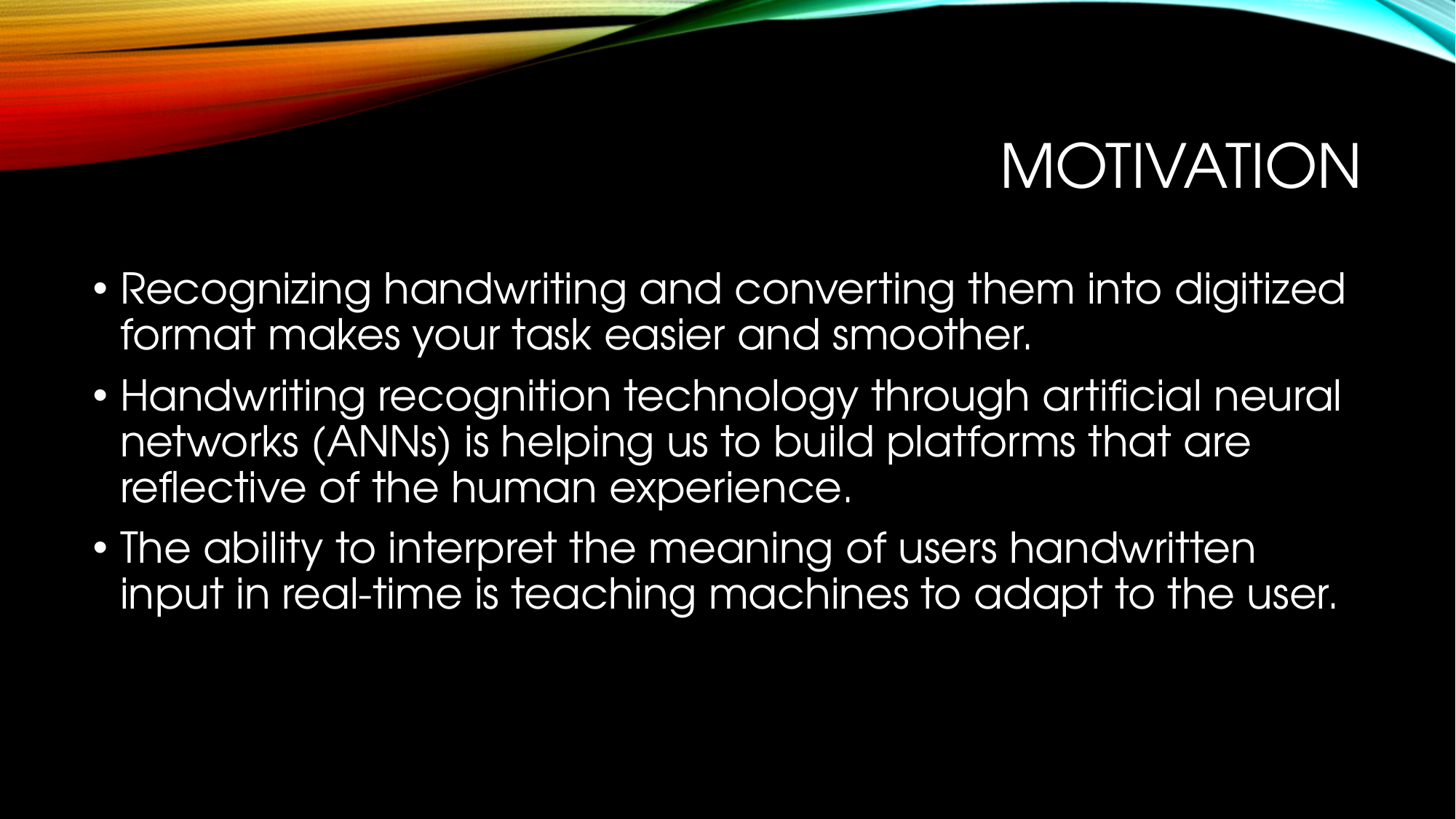

# MOTIVATION
Recognizing handwriting and converting them into digitized format makes your task easier and smoother.
Handwriting recognition technology through artificial neural networks (ANNs) is helping us to build platforms that are reflective of the human experience.
The ability to interpret the meaning of users handwritten input in real-time is teaching machines to adapt to the user.